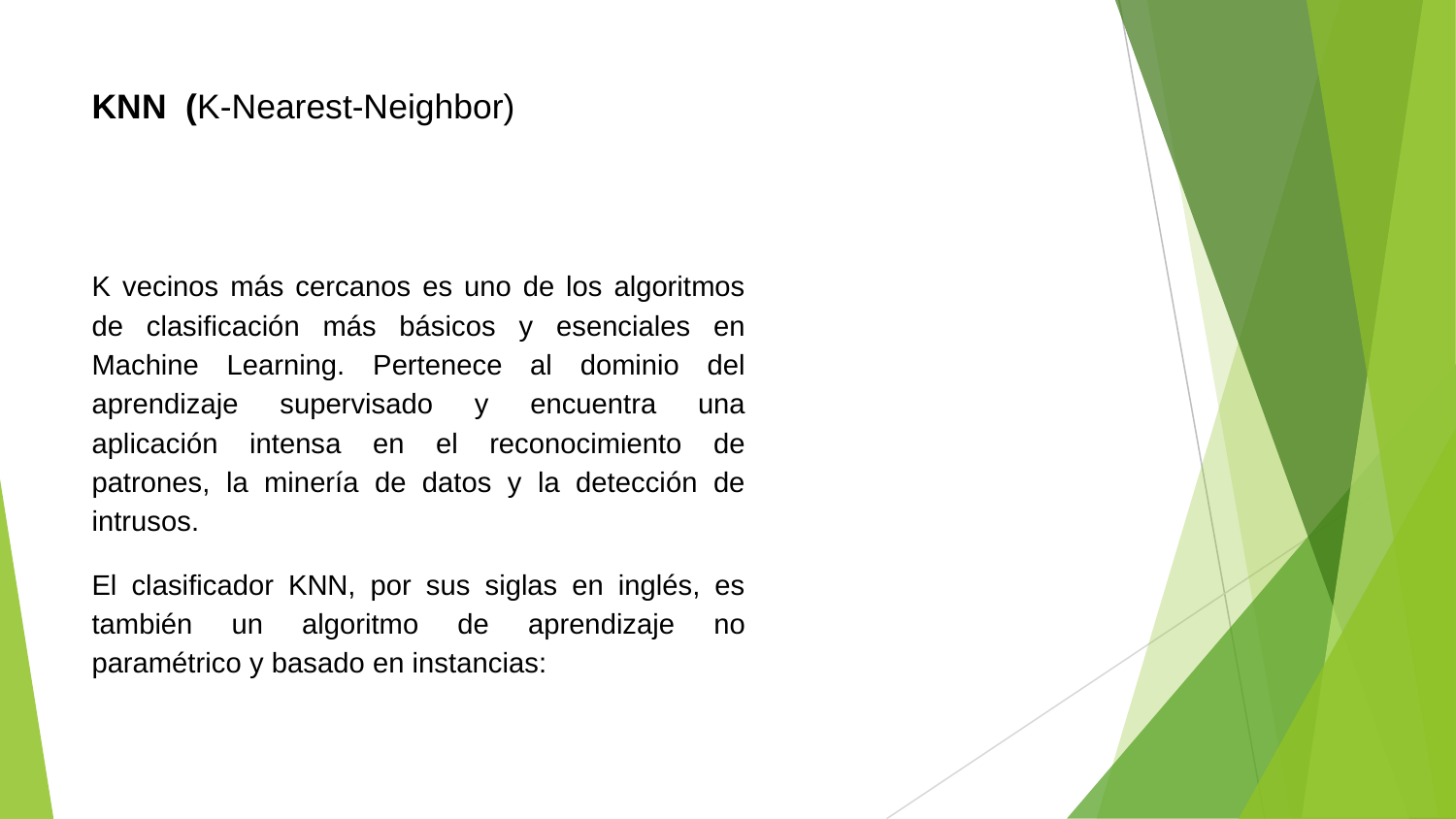

# KNN  (K-Nearest-Neighbor)

K vecinos más cercanos es uno de los algoritmos de clasificación más básicos y esenciales en Machine Learning. Pertenece al dominio del aprendizaje supervisado y encuentra una aplicación intensa en el reconocimiento de patrones, la minería de datos y la detección de intrusos.
El clasificador KNN, por sus siglas en inglés, es también un algoritmo de aprendizaje no paramétrico y basado en instancias: